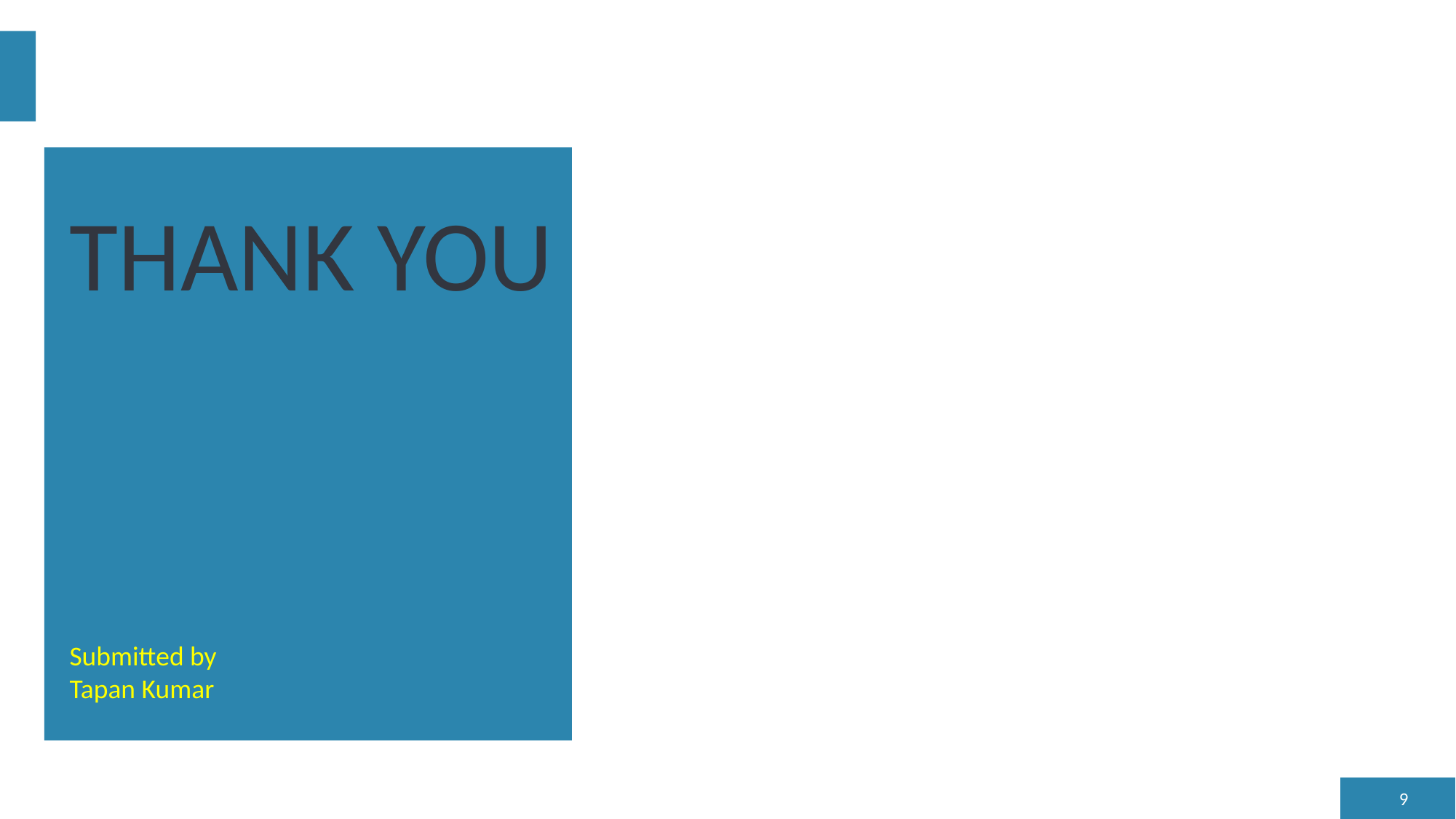

THANK YOU

Submitted by
Tapan Kumar
9